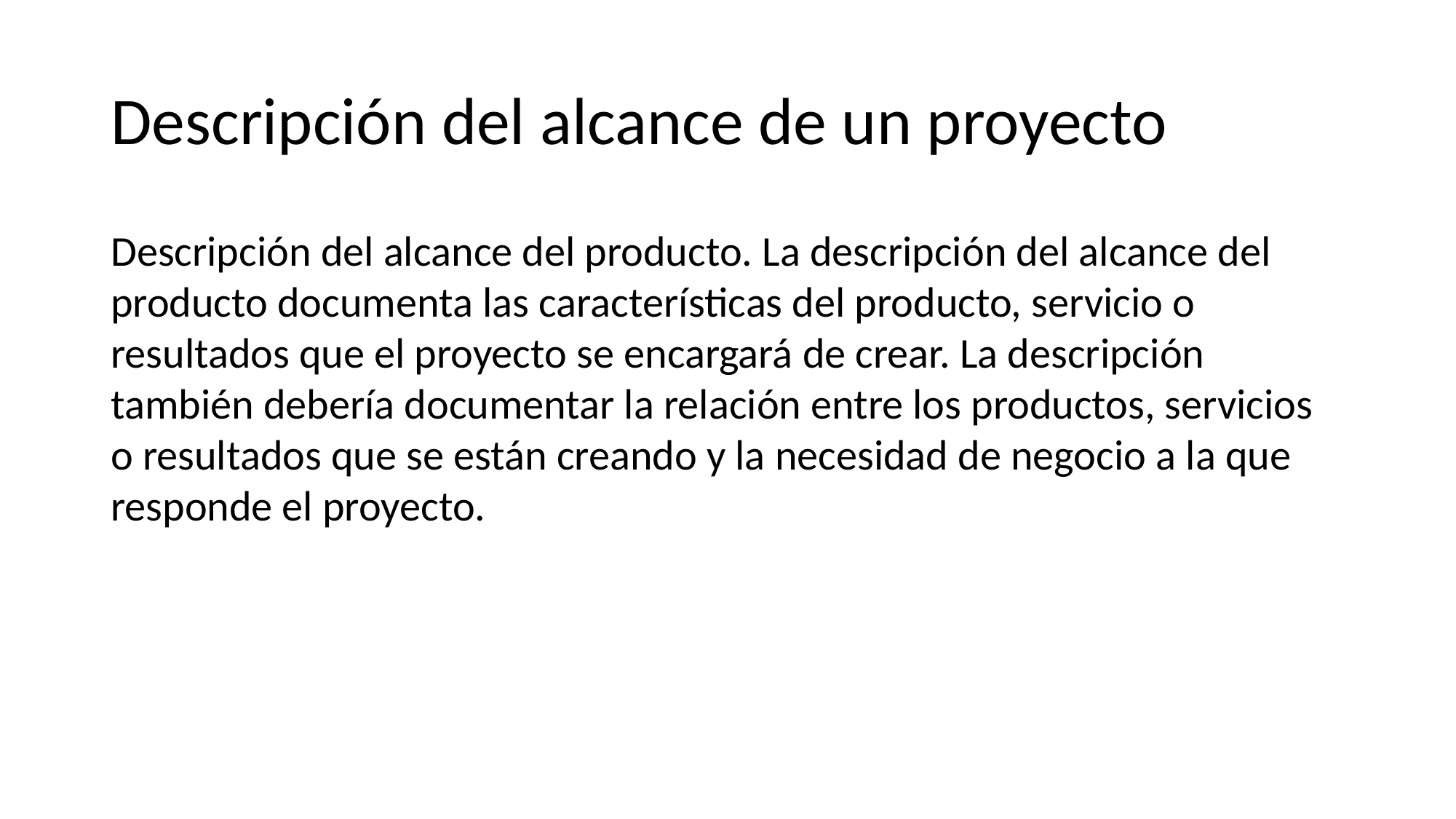

# Descripción del alcance de un proyecto
Descripción del alcance del producto. La descripción del alcance del producto documenta las características del producto, servicio o resultados que el proyecto se encargará de crear. La descripción también debería documentar la relación entre los productos, servicios o resultados que se están creando y la necesidad de negocio a la que responde el proyecto.